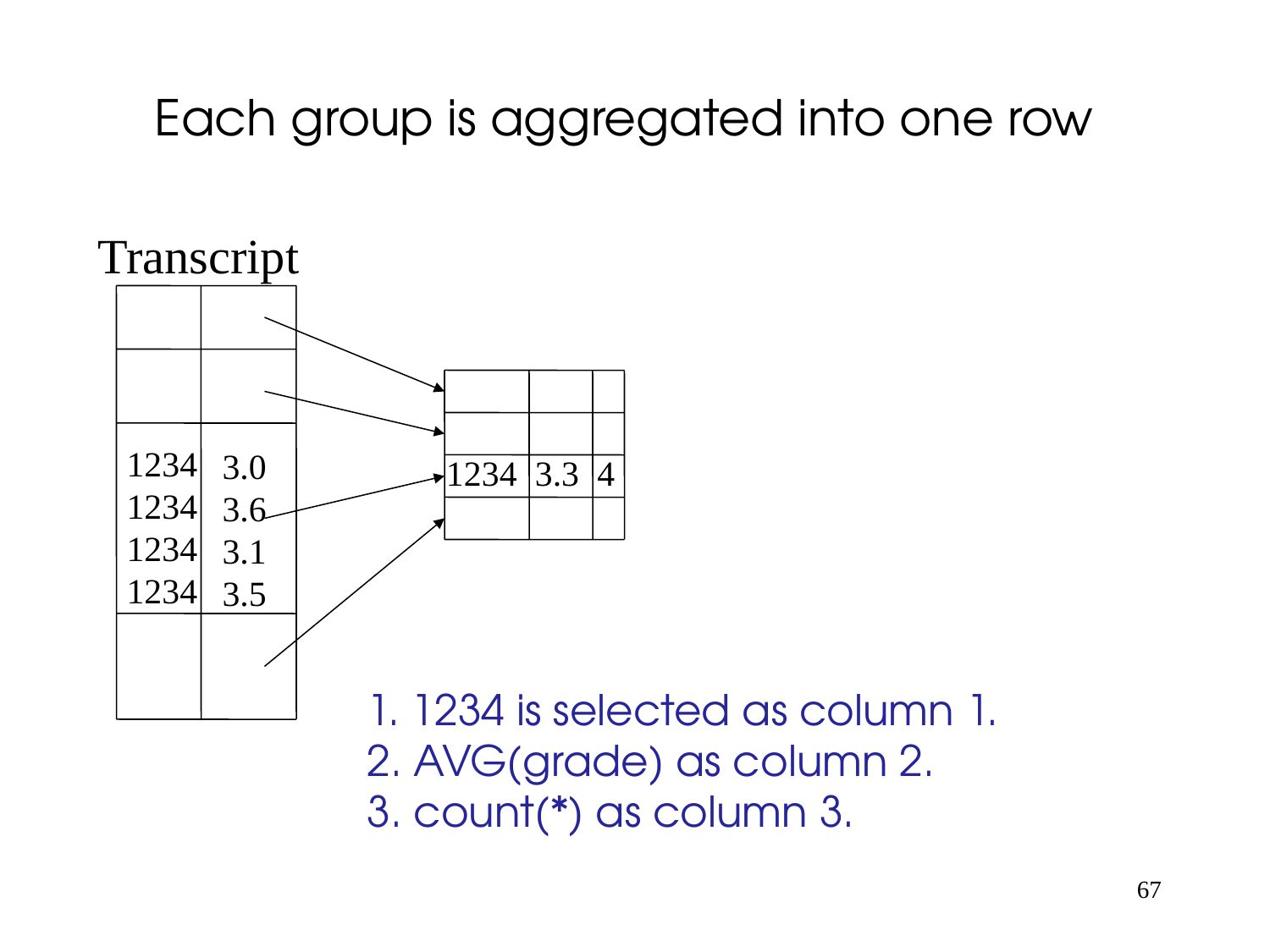

# Each group is aggregated into one row
Transcript

1234
1234
1234
1234
 3.0
 3.6
 3.1
 3.5
1234  3.3  4

1. 1234 is selected as column 1.
2. AVG(grade) as column 2.
3. count(*) as column 3.

67